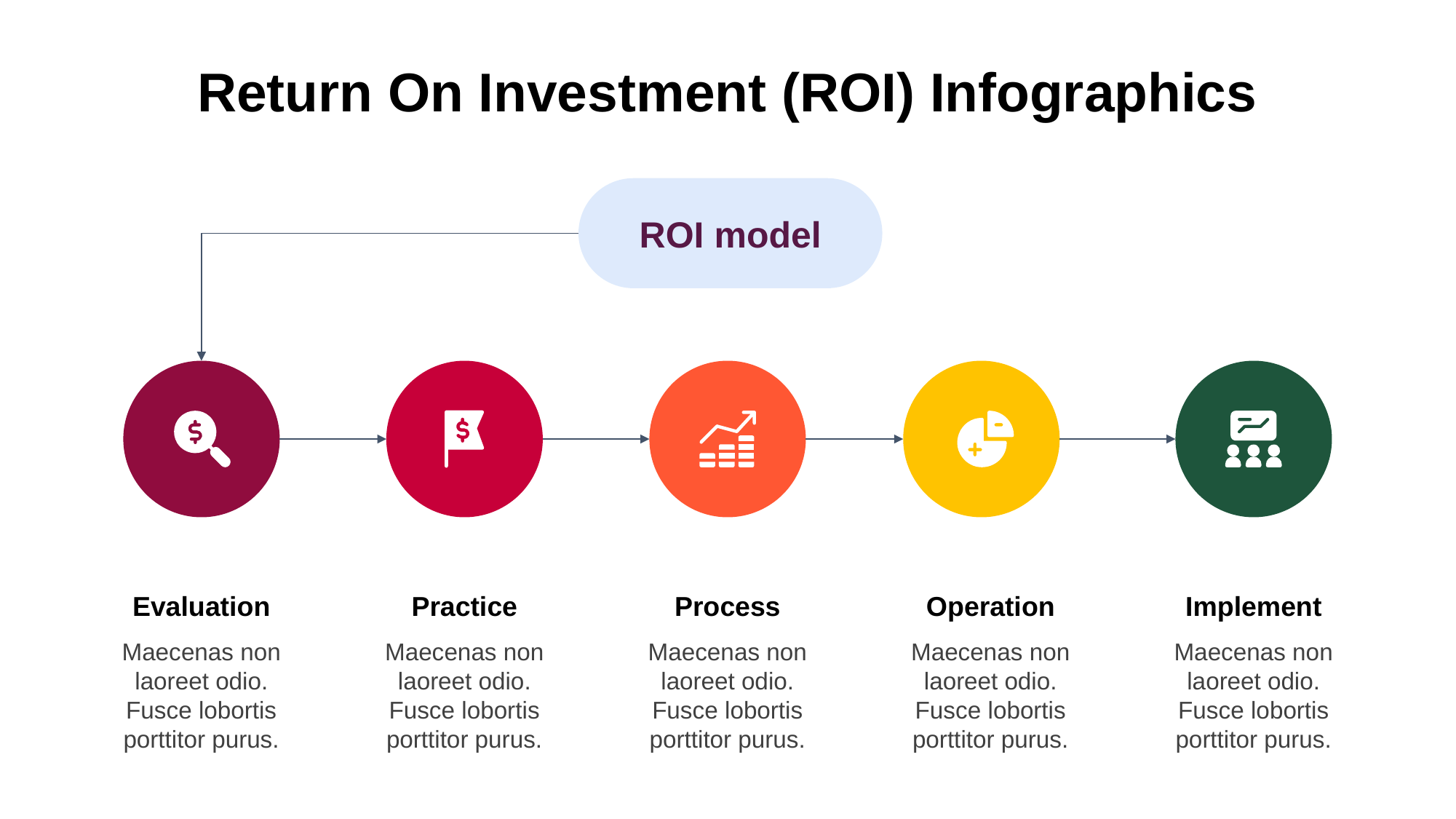

Return On Investment (ROI) Infographics

ROI model

Operation
Maecenas non laoreet odio. Fusce lobortis porttitor purus.
Implement
Maecenas non laoreet odio. Fusce lobortis porttitor purus.
Evaluation
Maecenas non laoreet odio. Fusce lobortis porttitor purus.
Practice
Maecenas non laoreet odio. Fusce lobortis porttitor purus.
Process
Maecenas non laoreet odio. Fusce lobortis porttitor purus.